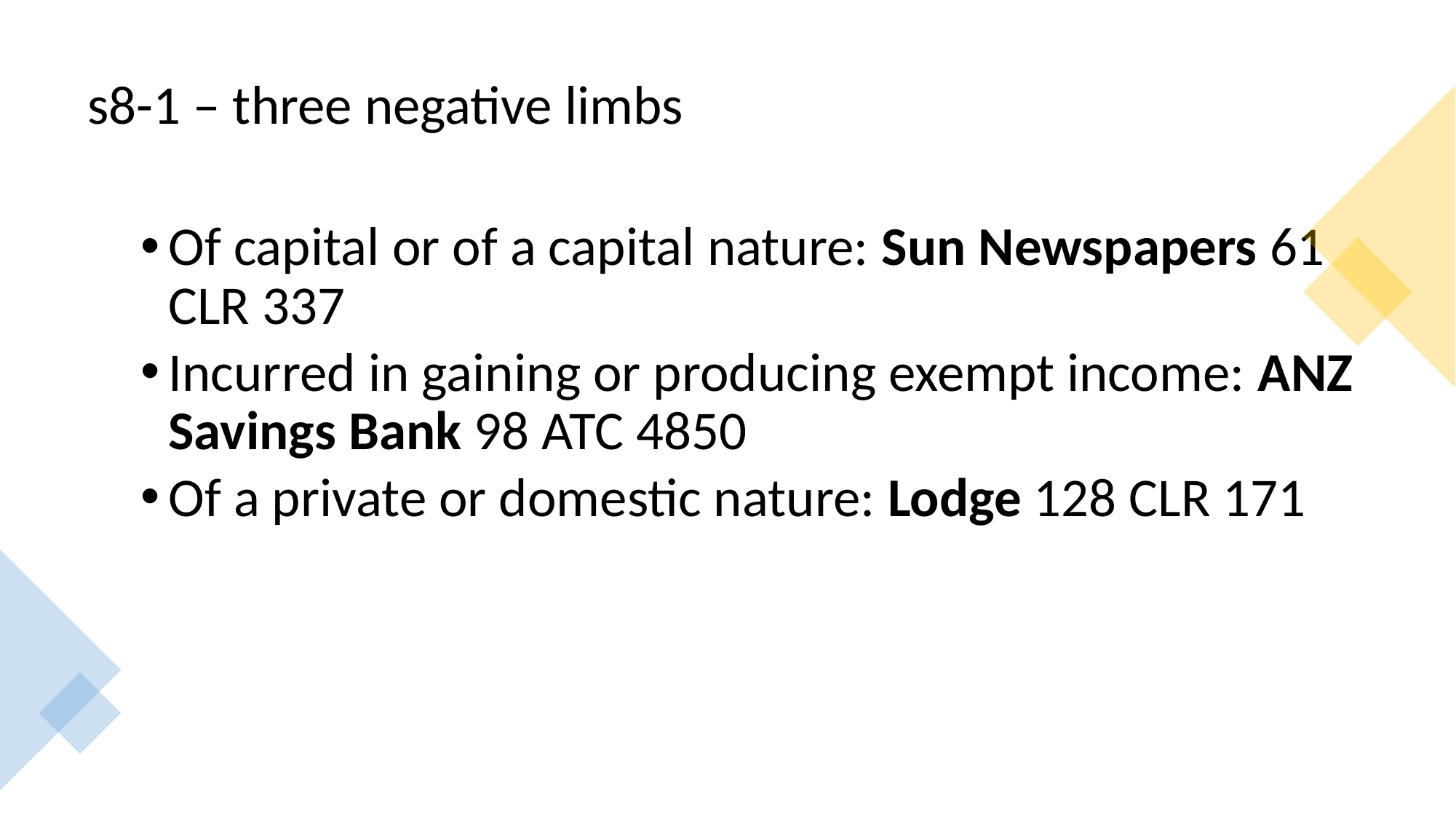

# s8-1 – three negative limbs

Of capital or of a capital nature: Sun Newspapers 61 CLR 337
Incurred in gaining or producing exempt income: ANZ Savings Bank 98 ATC 4850
Of a private or domestic nature: Lodge 128 CLR 171